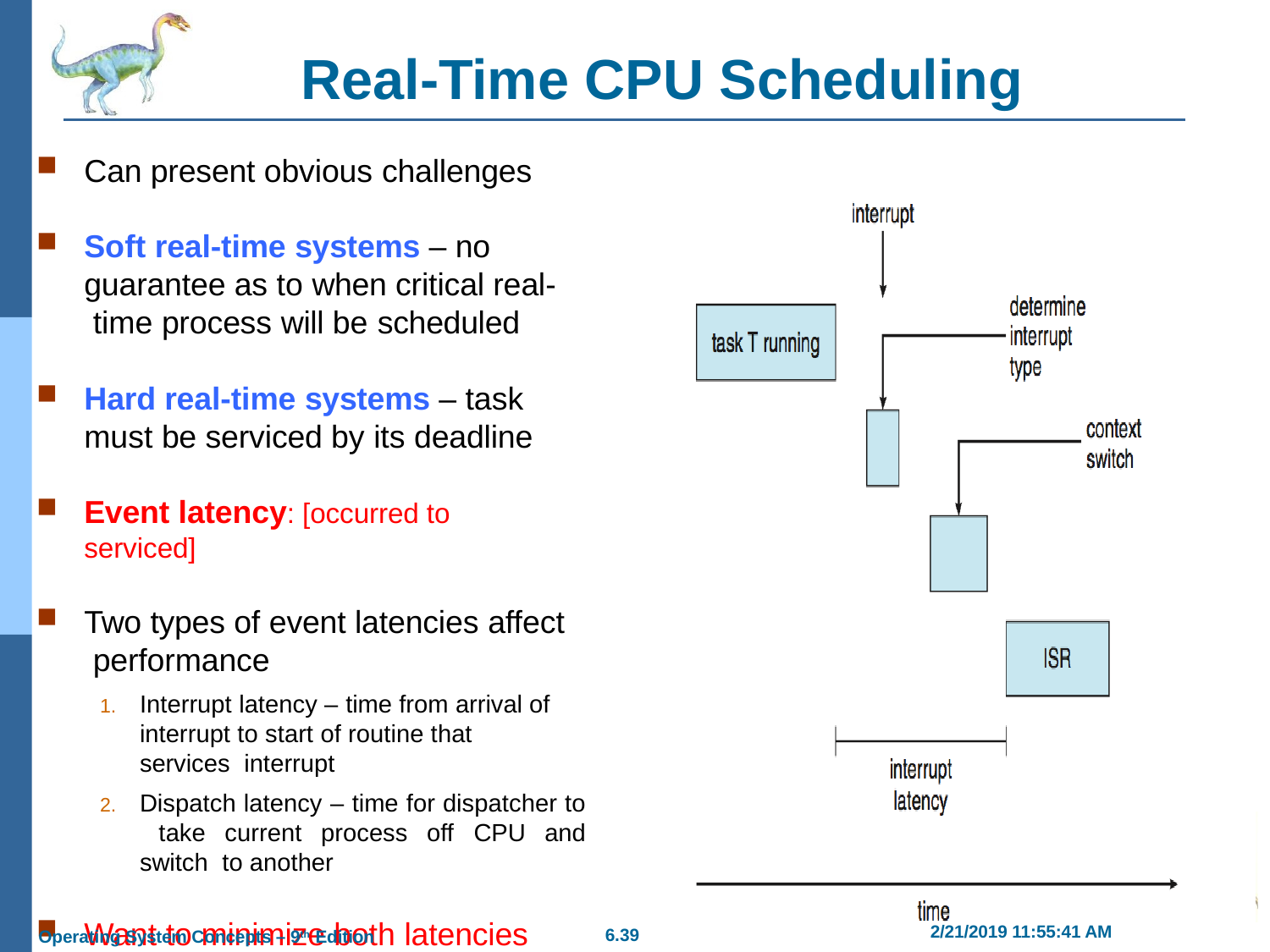

# Real-Time CPU Scheduling

Can present obvious challenges

Soft real-time systems – no  guarantee as to when critical real-  time process will be scheduled

Hard real-time systems – task  must be serviced by its deadline

Event latency: [occurred to serviced]

Two types of event latencies affect  performance
Interrupt latency – time from arrival of  interrupt to start of routine that services  interrupt
Dispatch latency – time for dispatcher to  take current process off CPU and switch  to another

Want to minimize both latencies

2/21/2019 11:55:41 AM
6.39
Operating System Concepts – 9th Edition